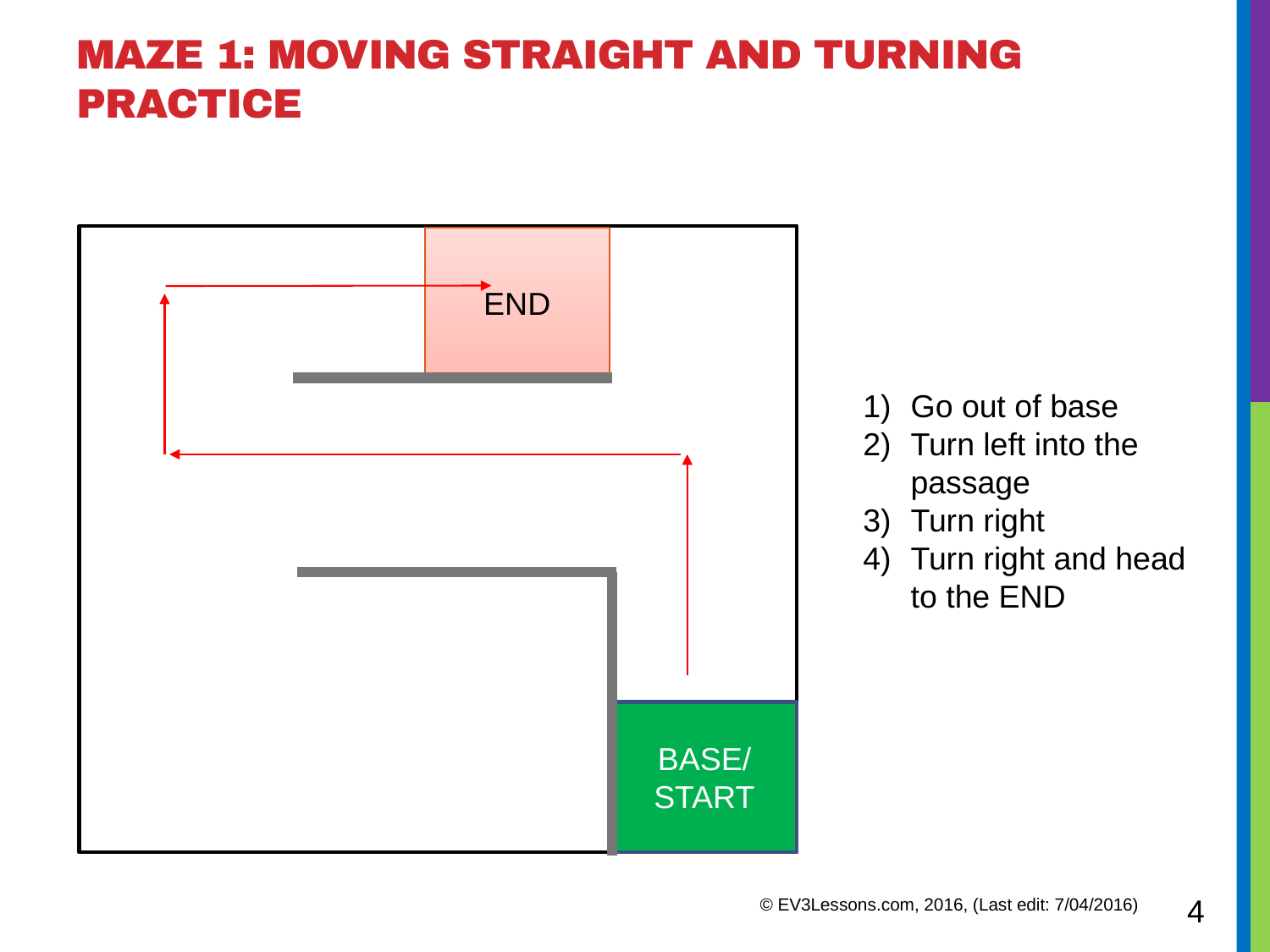

# Maze 1: MOVING STRAIGHT AND TURNING PRACTICE

END
Go out of base
Turn left into the passage
Turn right
Turn right and head to the END
BASE/ START
4
© EV3Lessons.com, 2016, (Last edit: 7/04/2016)